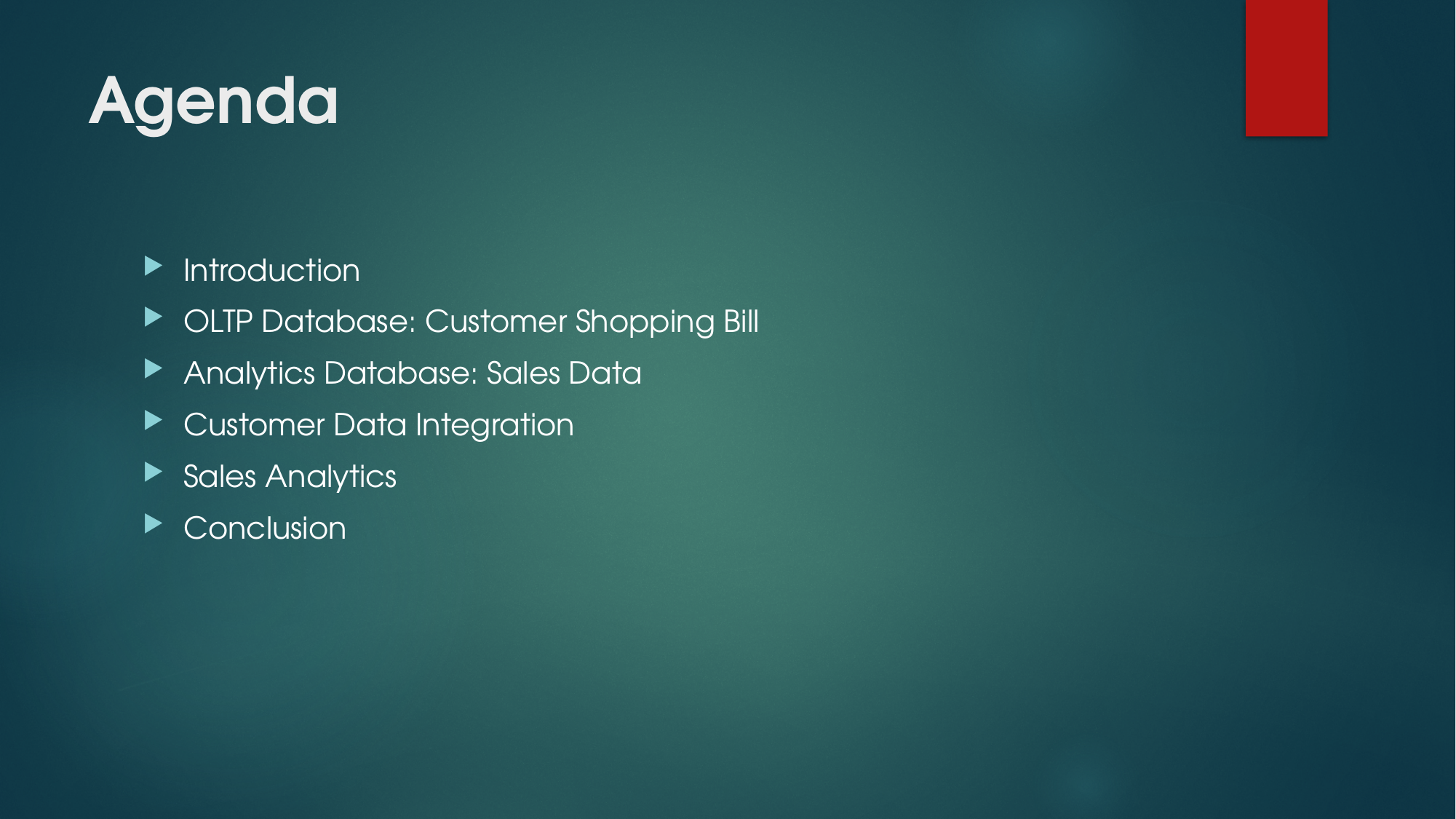

# Agenda
Introduction
OLTP Database: Customer Shopping Bill
Analytics Database: Sales Data
Customer Data Integration
Sales Analytics
Conclusion